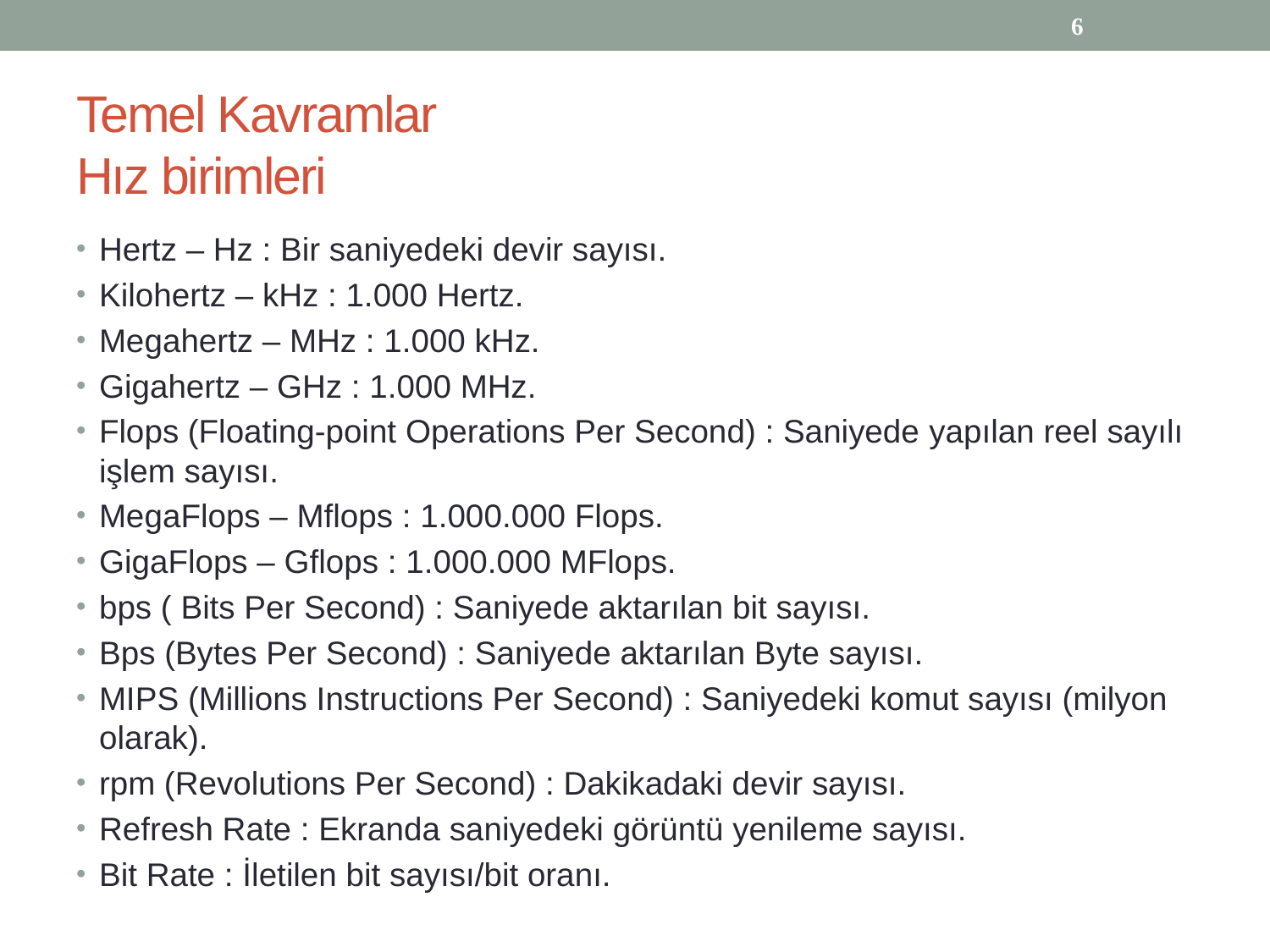

6
# Temel Kavramlar Hız birimleri
Hertz – Hz : Bir saniyedeki devir sayısı.
Kilohertz – kHz : 1.000 Hertz.
Megahertz – MHz : 1.000 kHz.
Gigahertz – GHz : 1.000 MHz.
Flops (Floating-point Operations Per Second) : Saniyede yapılan reel sayılı işlem sayısı.
MegaFlops – Mflops : 1.000.000 Flops.
GigaFlops – Gflops : 1.000.000 MFlops.
bps ( Bits Per Second) : Saniyede aktarılan bit sayısı.
Bps (Bytes Per Second) : Saniyede aktarılan Byte sayısı.
MIPS (Millions Instructions Per Second) : Saniyedeki komut sayısı (milyon olarak).
rpm (Revolutions Per Second) : Dakikadaki devir sayısı.
Refresh Rate : Ekranda saniyedeki görüntü yenileme sayısı.
Bit Rate : İletilen bit sayısı/bit oranı.